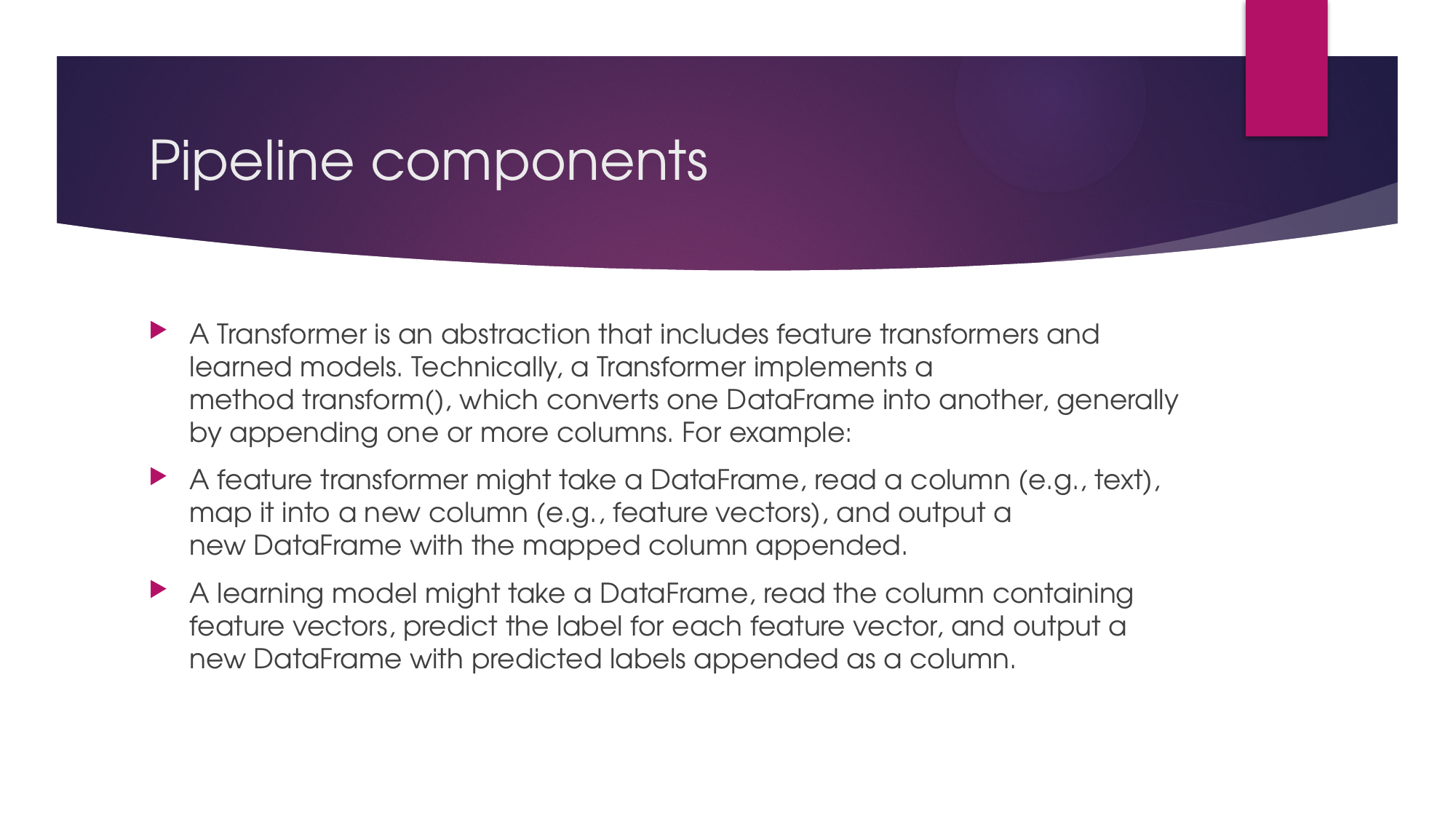

# Pipeline components
A Transformer is an abstraction that includes feature transformers and learned models. Technically, a Transformer implements a method transform(), which converts one DataFrame into another, generally by appending one or more columns. For example:
A feature transformer might take a DataFrame, read a column (e.g., text), map it into a new column (e.g., feature vectors), and output a new DataFrame with the mapped column appended.
A learning model might take a DataFrame, read the column containing feature vectors, predict the label for each feature vector, and output a new DataFrame with predicted labels appended as a column.